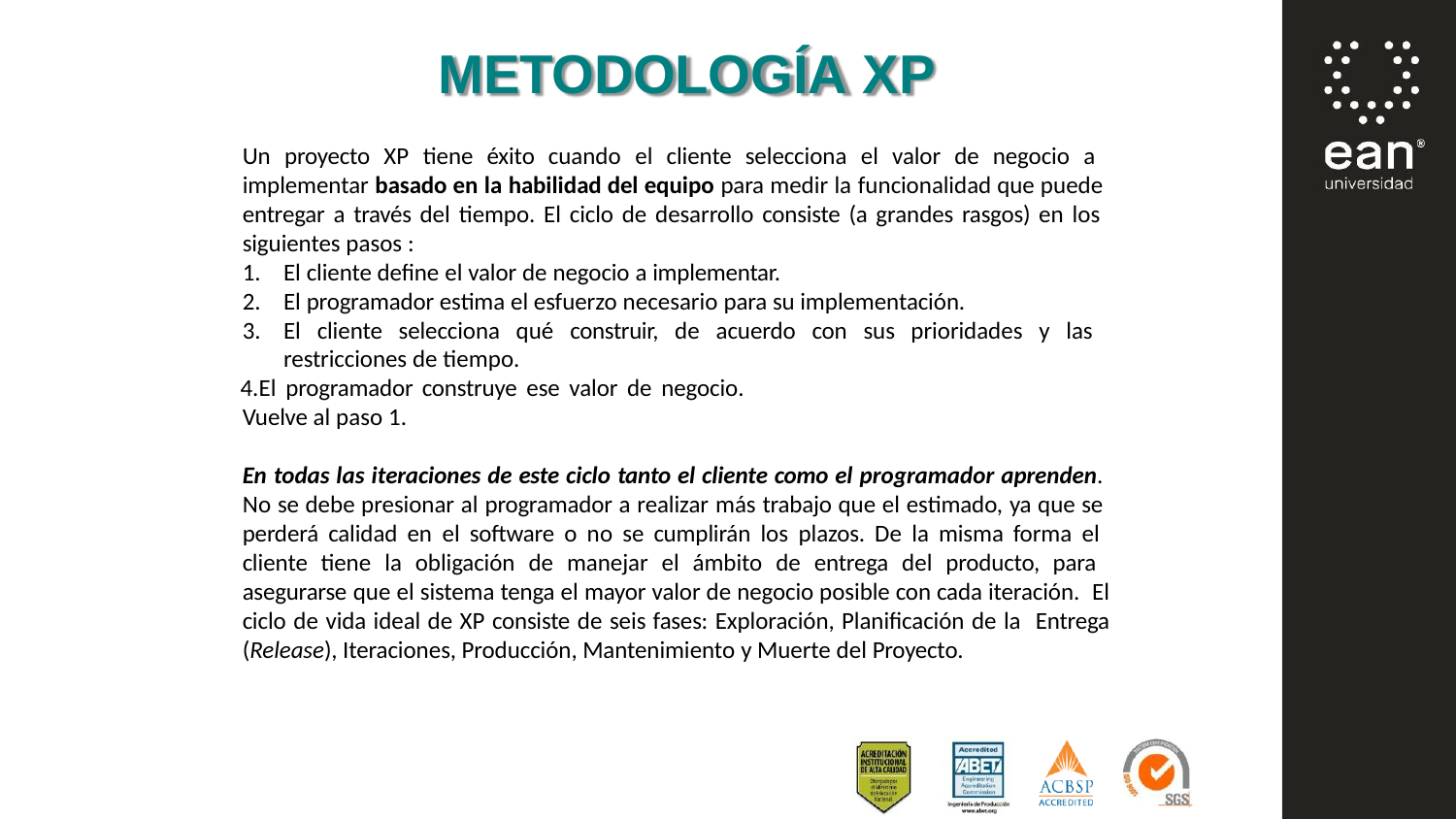

# METODOLOGÍA XP

Un proyecto XP tiene éxito cuando el cliente selecciona el valor de negocio a  implementar basado en la habilidad del equipo para medir la funcionalidad que puede  entregar a través del tiempo. El ciclo de desarrollo consiste (a grandes rasgos) en los  siguientes pasos :
El cliente define el valor de negocio a implementar.
El programador estima el esfuerzo necesario para su implementación.
El cliente selecciona qué construir, de acuerdo con sus prioridades y las  restricciones de tiempo.
El programador construye ese valor de negocio.  Vuelve al paso 1.

En todas las iteraciones de este ciclo tanto el cliente como el programador aprenden.  No se debe presionar al programador a realizar más trabajo que el estimado, ya que se  perderá calidad en el software o no se cumplirán los plazos. De la misma forma el  cliente tiene la obligación de manejar el ámbito de entrega del producto, para  asegurarse que el sistema tenga el mayor valor de negocio posible con cada iteración.  El ciclo de vida ideal de XP consiste de seis fases: Exploración, Planificación de la  Entrega (Release), Iteraciones, Producción, Mantenimiento y Muerte del Proyecto.